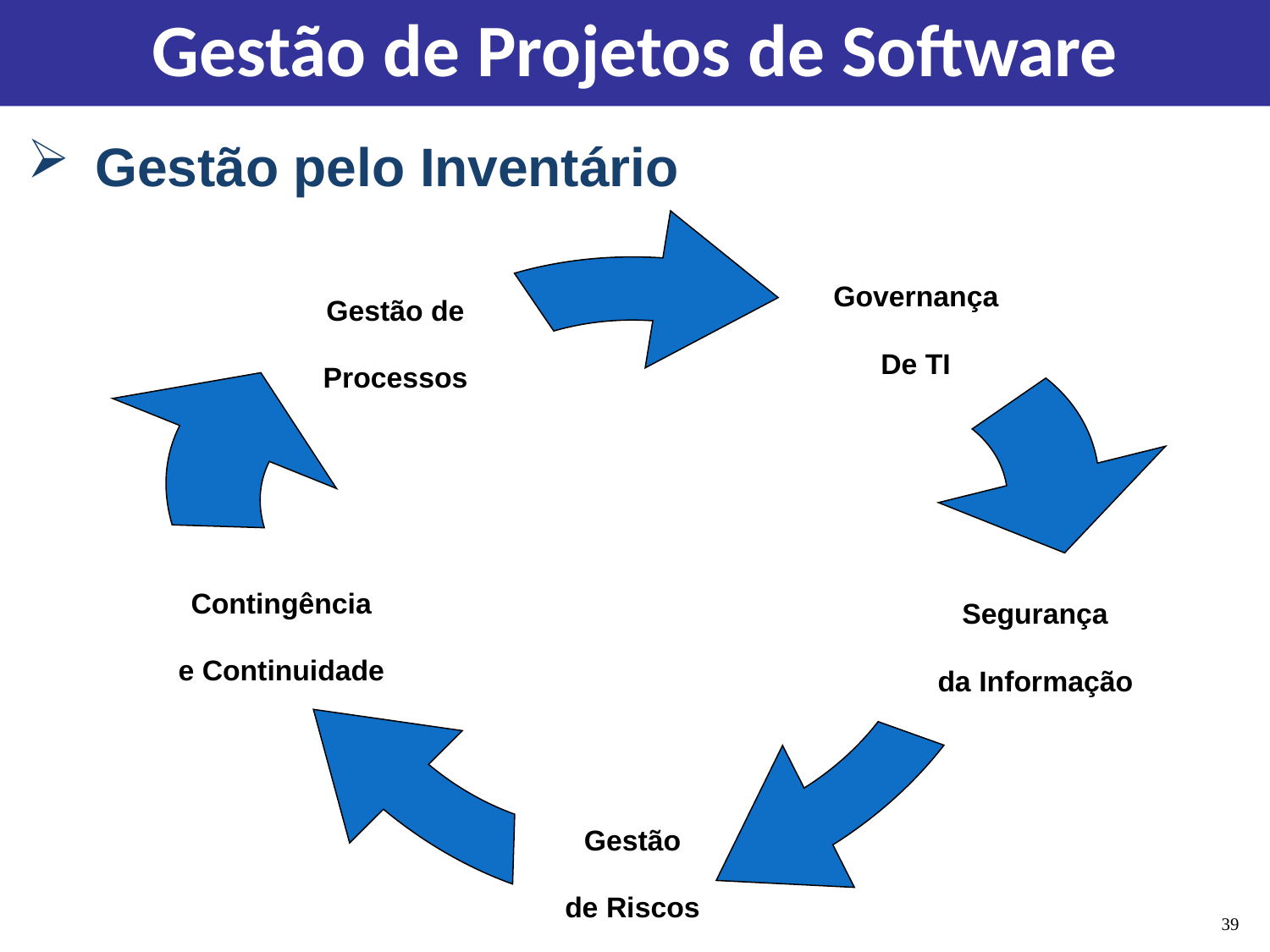

Gestão de Projetos de Software
Gestão pelo Inventário
Governança
De TI

Gestão de
Processos

Contingência
e Continuidade
Segurança
da Informação
Gestão
de Riscos
39